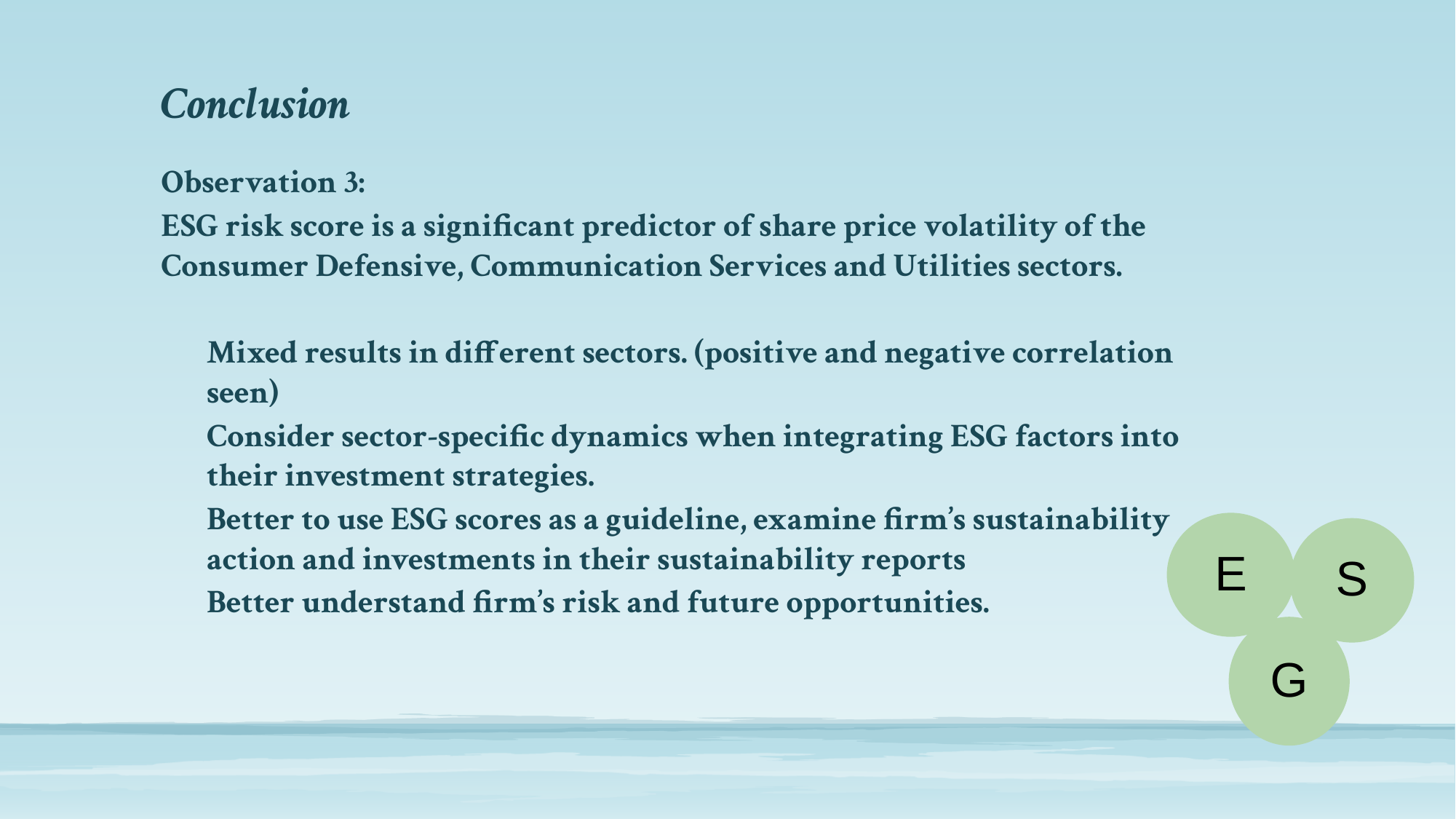

Conclusion
Observation 3:
ESG risk score is a significant predictor of share price volatility of the Consumer Defensive, Communication Services and Utilities sectors.

Mixed results in different sectors. (positive and negative correlation seen)
Consider sector-specific dynamics when integrating ESG factors into their investment strategies.
Better to use ESG scores as a guideline, examine firm’s sustainability action and investments in their sustainability reports
Better understand firm’s risk and future opportunities.

E
S

G